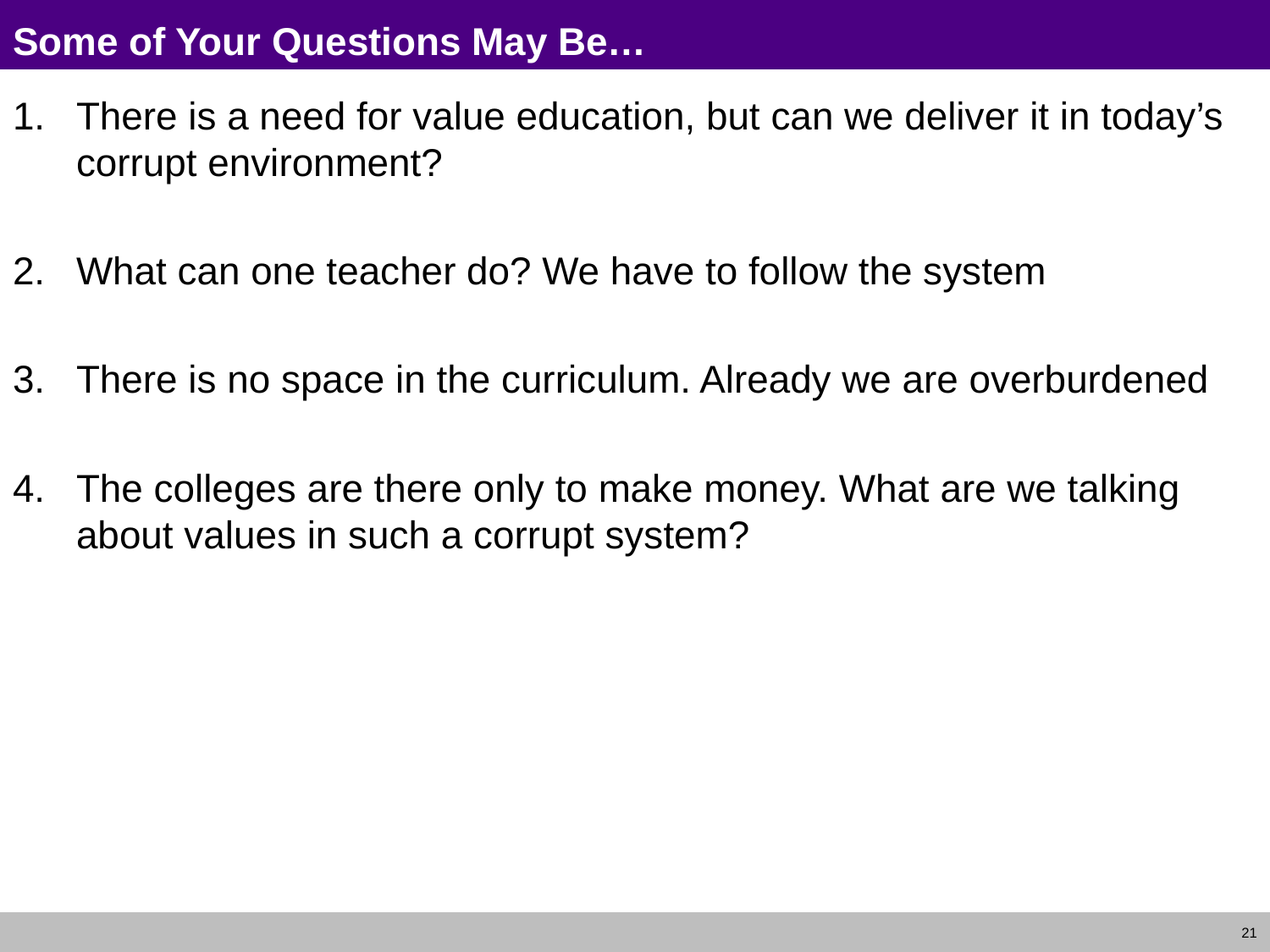

# Some of Your Questions May Be…
There is a need for value education, but can we deliver it in today’s corrupt environment?

What can one teacher do? We have to follow the system

There is no space in the curriculum. Already we are overburdened

The colleges are there only to make money. What are we talking about values in such a corrupt system?